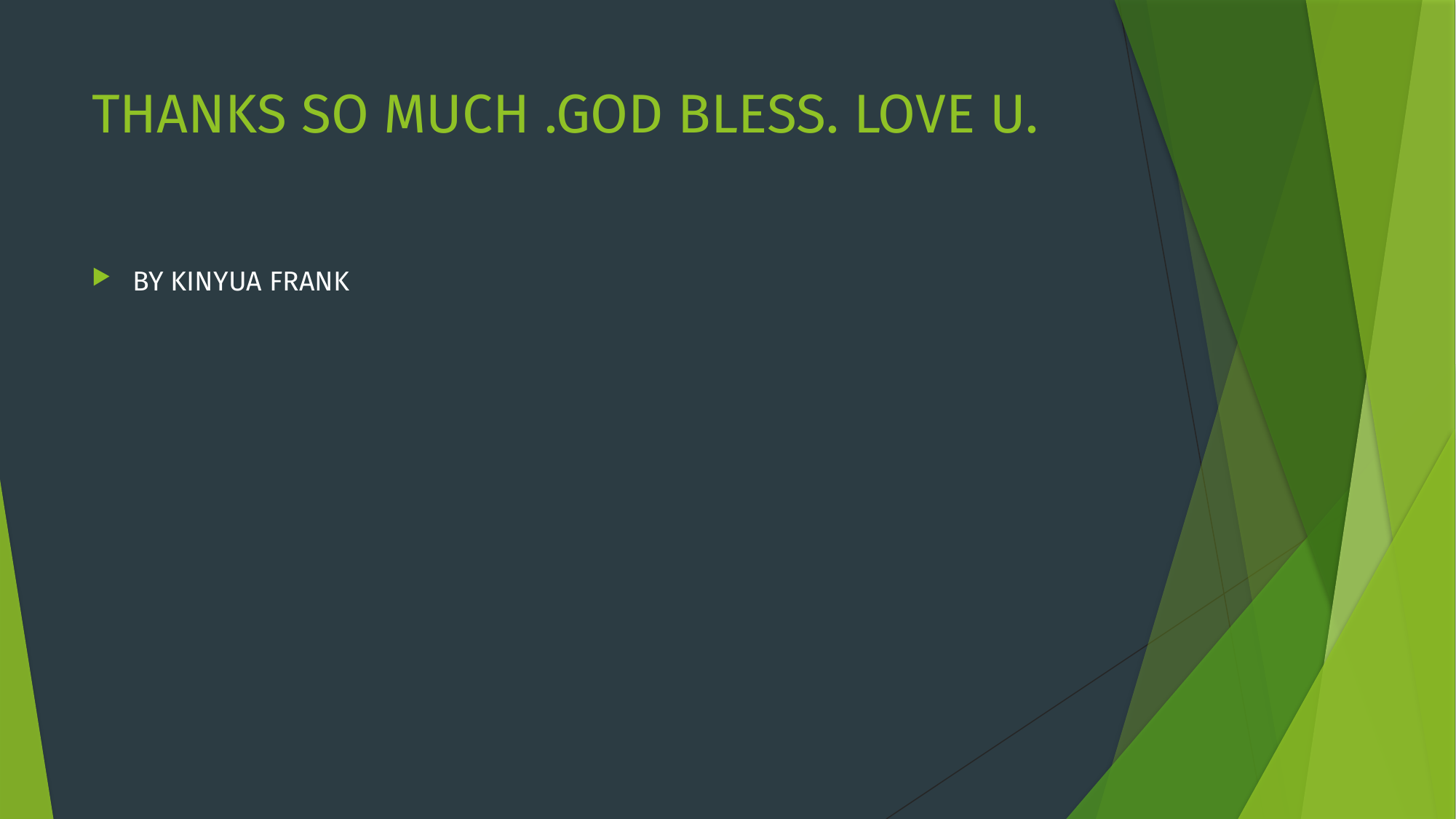

# THANKS SO MUCH .GOD BLESS. LOVE U.
BY KINYUA FRANK